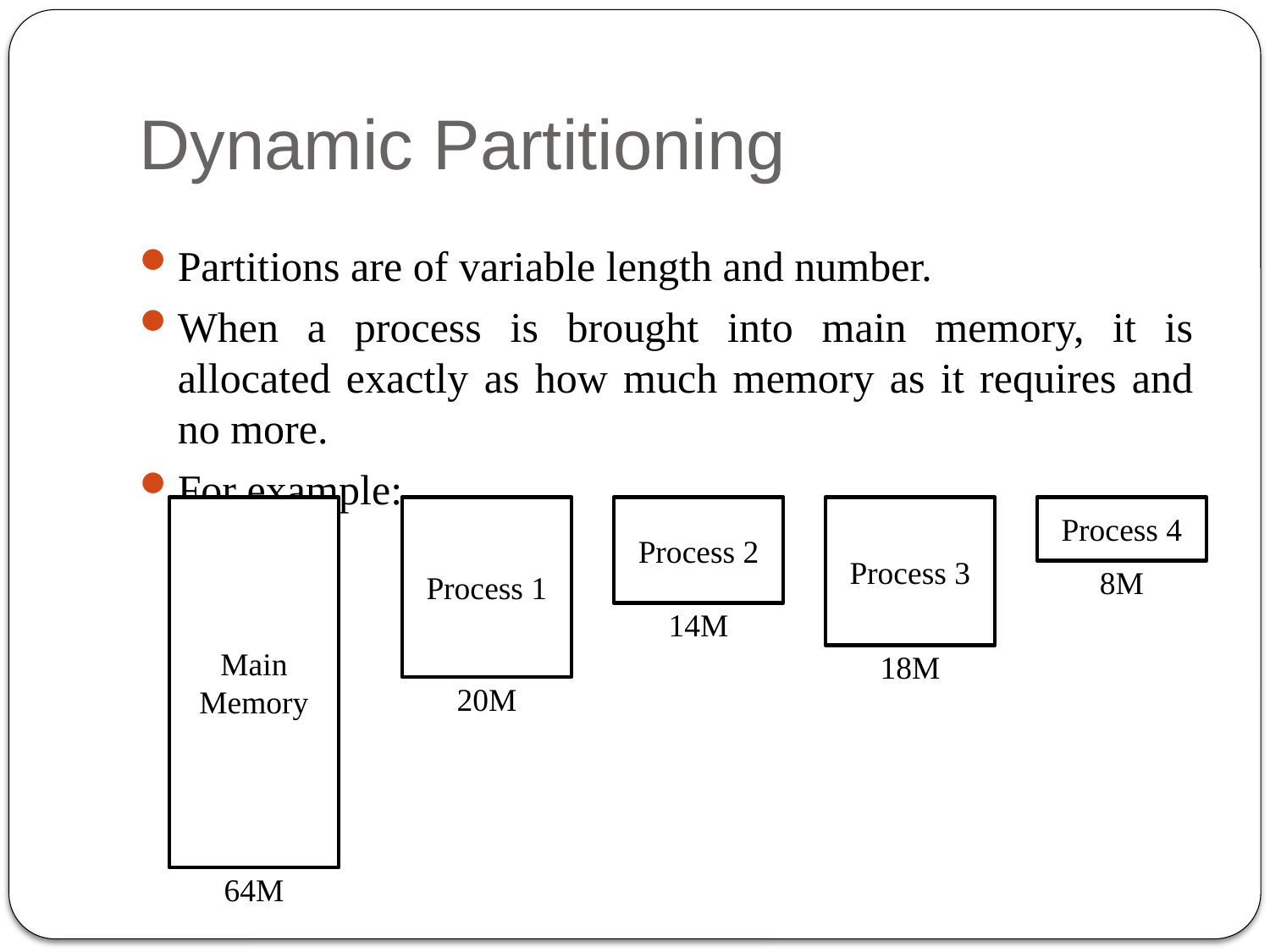

# Dynamic Partitioning
Partitions are of variable length and number.
When a process is brought into main memory, it is allocated exactly as how much memory as it requires and no more.
For example:

Main Memory
Process 1
Process 2
Process 3
Process 4
8M
14M
18M
20M
64M